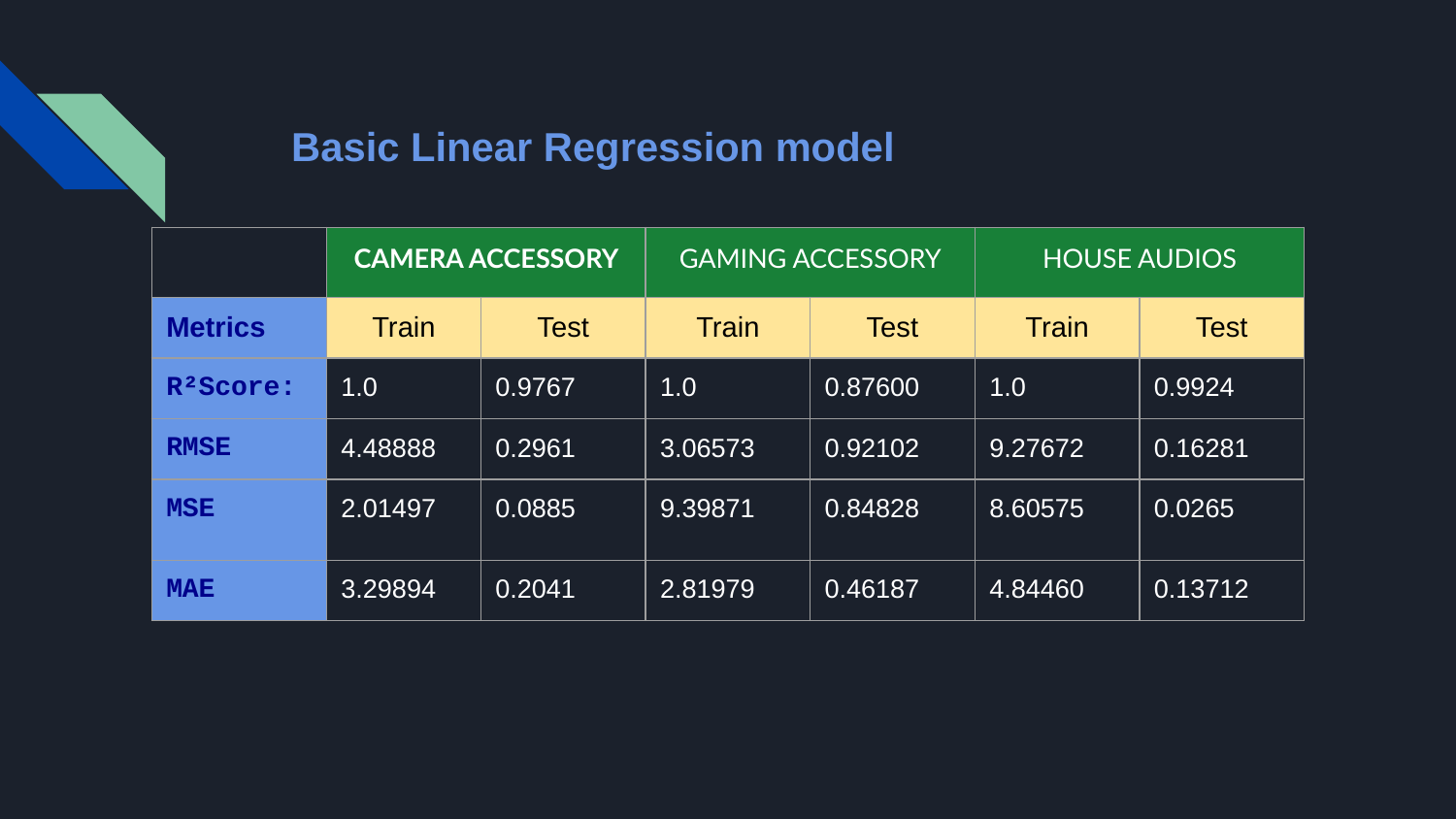

Basic Linear Regression model
|  | CAMERA ACCESSORY |  | GAMING ACCESSORY |  | HOUSE AUDIOS |  |
| --- | --- | --- | --- | --- | --- | --- |
| Metrics | Train | Test | Train | Test | Train | Test |
| R²Score: | 1.0 | 0.9767 | 1.0 | 0.87600 | 1.0 | 0.9924 |
| RMSE | 4.48888 | 0.2961 | 3.06573 | 0.92102 | 9.27672 | 0.16281 |
| MSE | 2.01497 | 0.0885 | 9.39871 | 0.84828 | 8.60575 | 0.0265 |
| MAE | 3.29894 | 0.2041 | 2.81979 | 0.46187 | 4.84460 | 0.13712 |